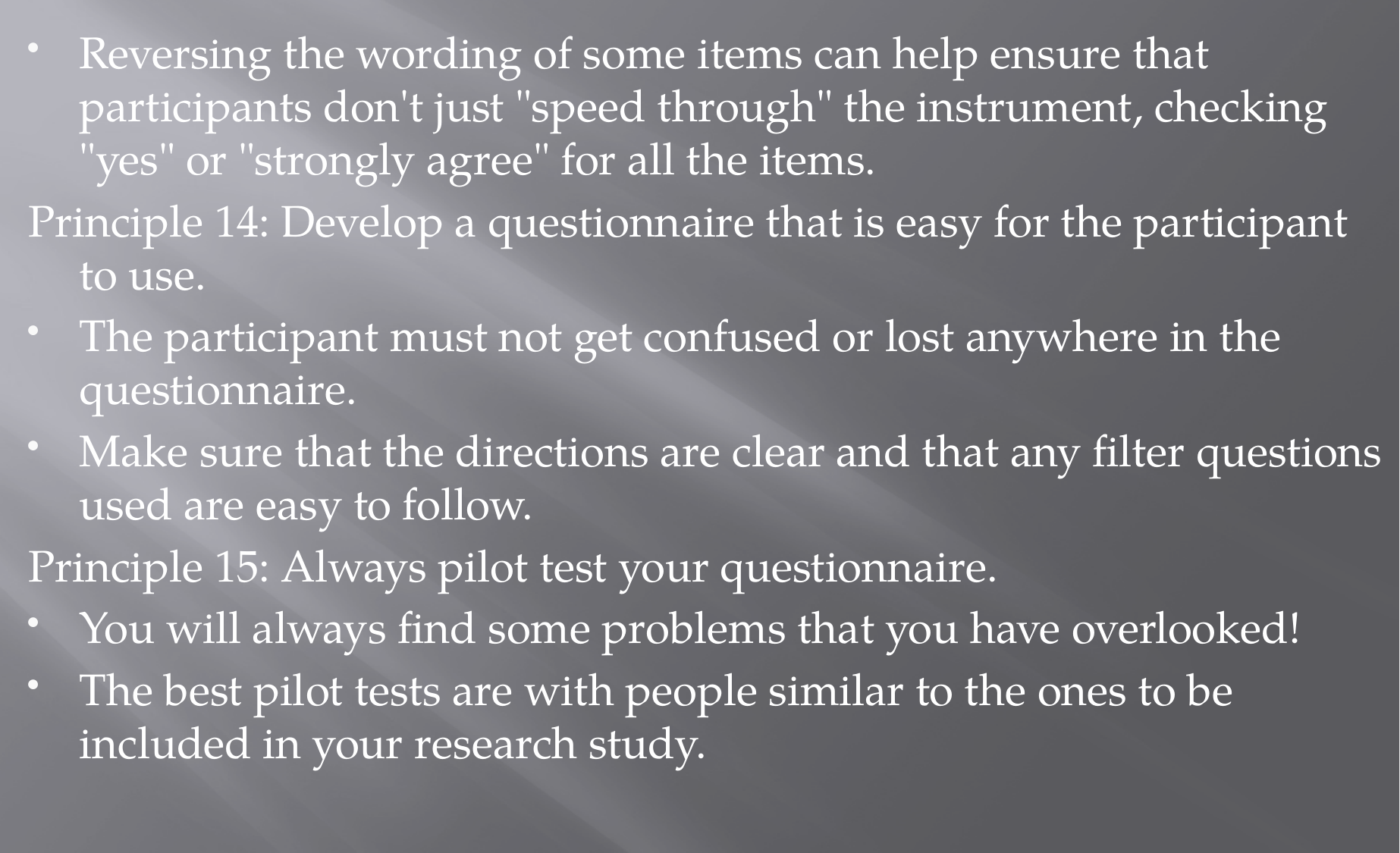

Reversing the wording of some items can help ensure that participants don't just "speed through" the instrument, checking "yes" or "strongly agree" for all the items.
Principle 14: Develop a questionnaire that is easy for the participant to use.
The participant must not get confused or lost anywhere in the questionnaire.
Make sure that the directions are clear and that any filter questions used are easy to follow.
Principle 15: Always pilot test your questionnaire.
You will always find some problems that you have overlooked!
The best pilot tests are with people similar to the ones to be included in your research study.